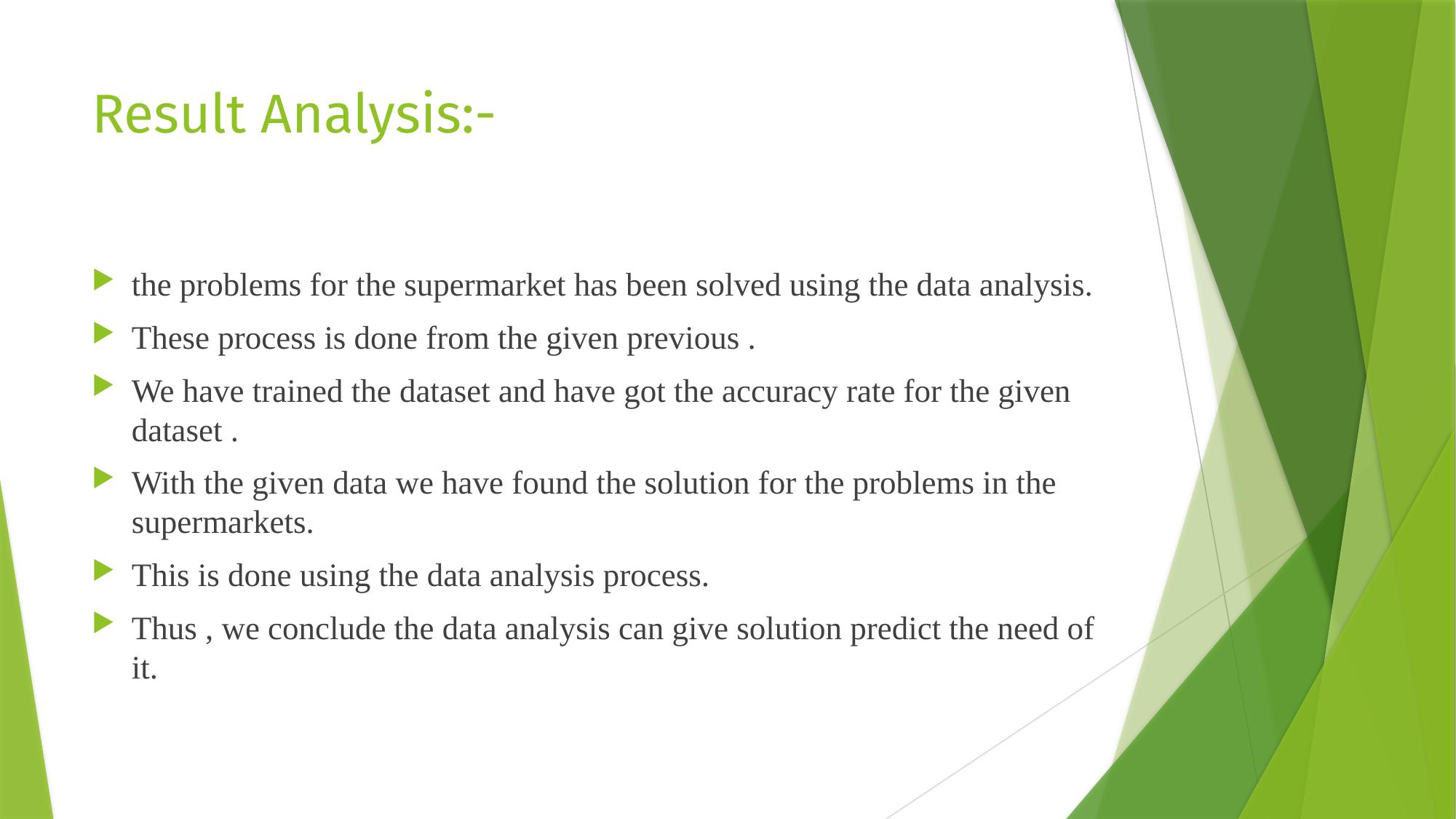

# Result Analysis:-
the problems for the supermarket has been solved using the data analysis.
These process is done from the given previous .
We have trained the dataset and have got the accuracy rate for the given dataset .
With the given data we have found the solution for the problems in the supermarkets.
This is done using the data analysis process.
Thus , we conclude the data analysis can give solution predict the need of it.